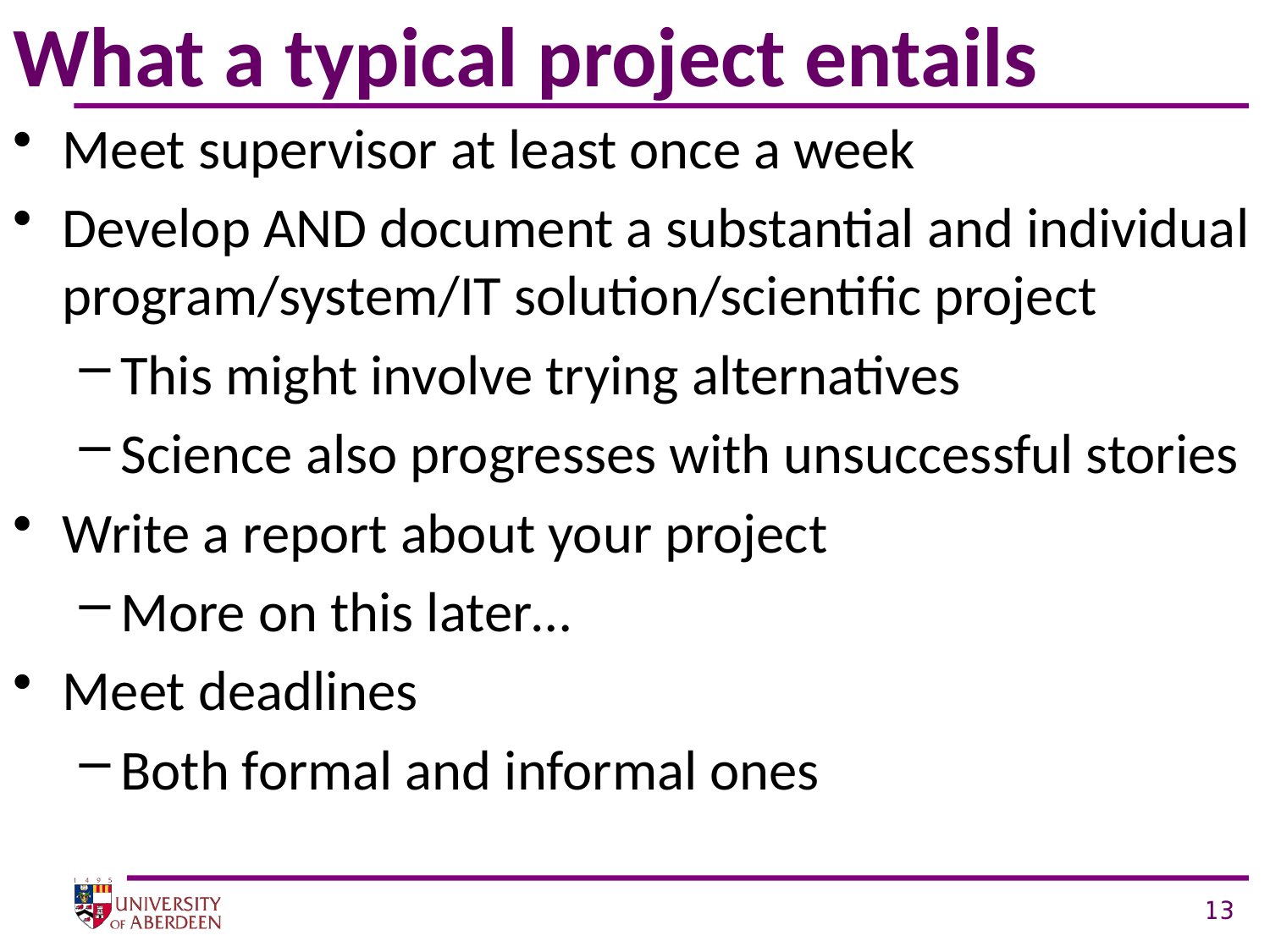

# What a typical project entails
Meet supervisor at least once a week
Develop AND document a substantial and individual program/system/IT solution/scientific project
This might involve trying alternatives
Science also progresses with unsuccessful stories
Write a report about your project
More on this later…
Meet deadlines
Both formal and informal ones
13